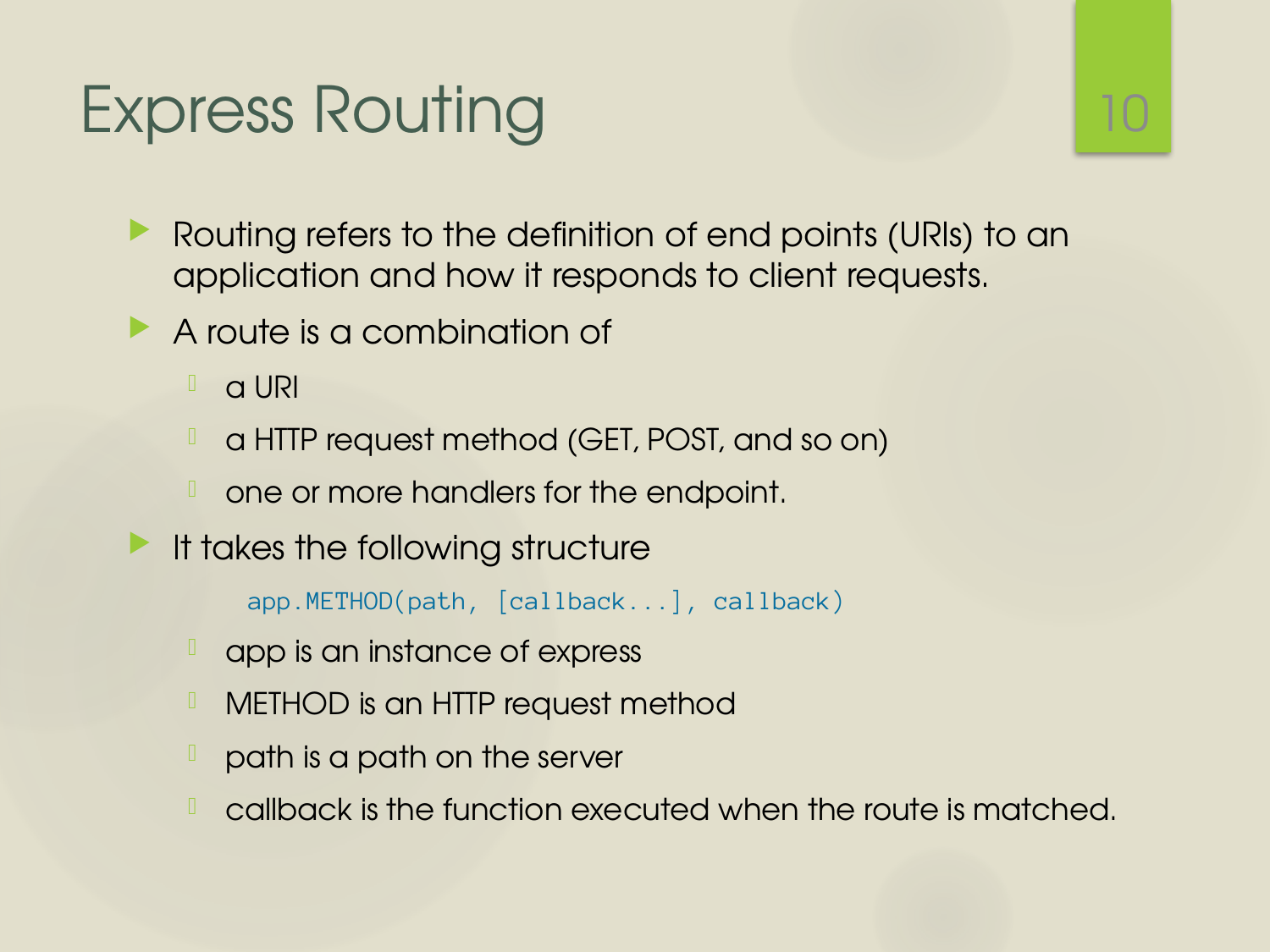

10
# Express Routing
Routing refers to the definition of end points (URIs) to an application and how it responds to client requests.
A route is a combination of
a URI
a HTTP request method (GET, POST, and so on)
one or more handlers for the endpoint.
It takes the following structure
app.METHOD(path, [callback...], callback)
app is an instance of express
METHOD is an HTTP request method
path is a path on the server
callback is the function executed when the route is matched.